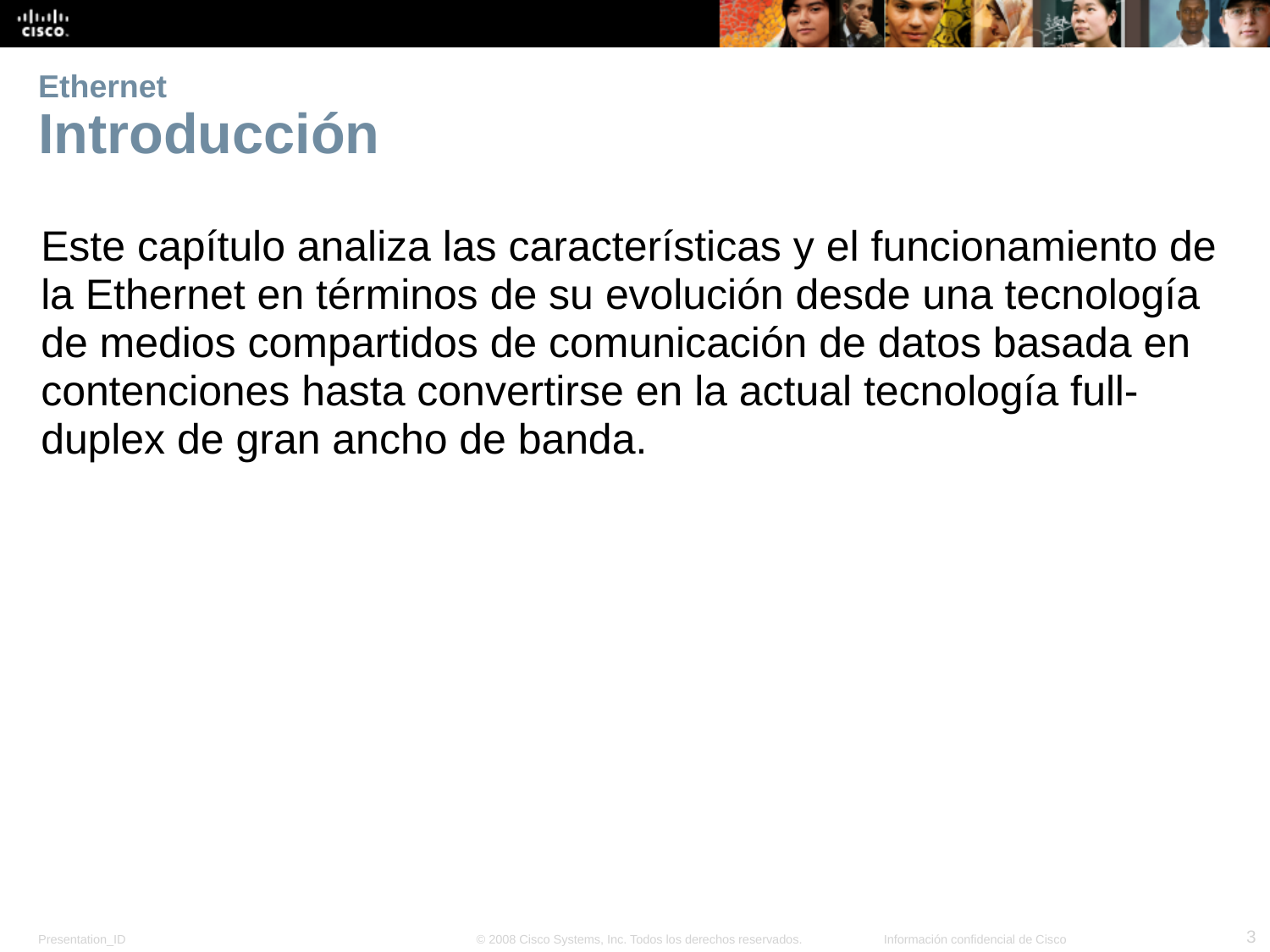

# Ethernet Introducción
Este capítulo analiza las características y el funcionamiento de la Ethernet en términos de su evolución desde una tecnología de medios compartidos de comunicación de datos basada en contenciones hasta convertirse en la actual tecnología full-duplex de gran ancho de banda.